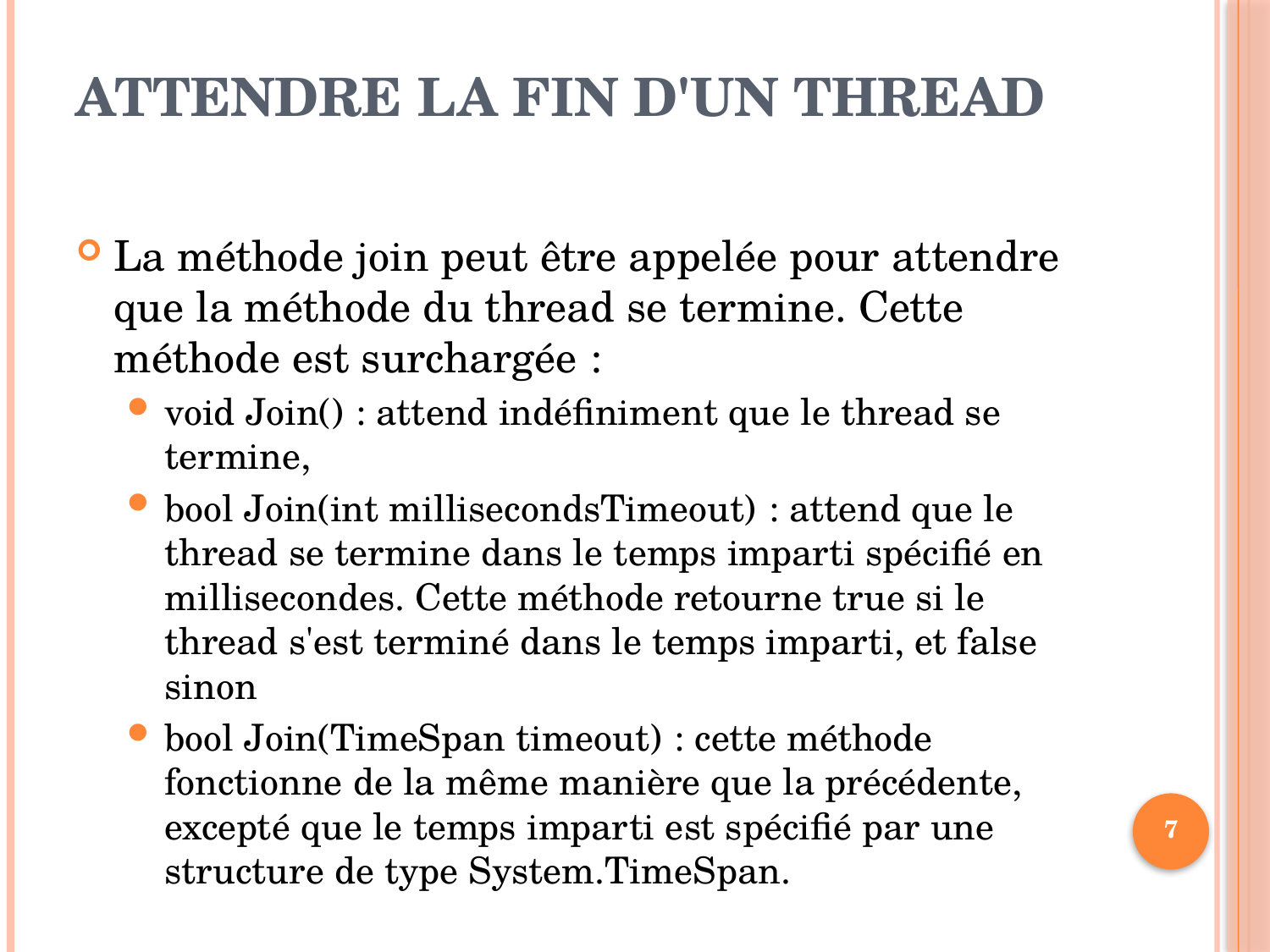

# Attendre la fin d'un thread
La méthode join peut être appelée pour attendre que la méthode du thread se termine. Cette méthode est surchargée :
void Join() : attend indéfiniment que le thread se termine,
bool Join(int millisecondsTimeout) : attend que le thread se termine dans le temps imparti spécifié en millisecondes. Cette méthode retourne true si le thread s'est terminé dans le temps imparti, et false sinon
bool Join(TimeSpan timeout) : cette méthode fonctionne de la même manière que la précédente, excepté que le temps imparti est spécifié par une structure de type System.TimeSpan.

7